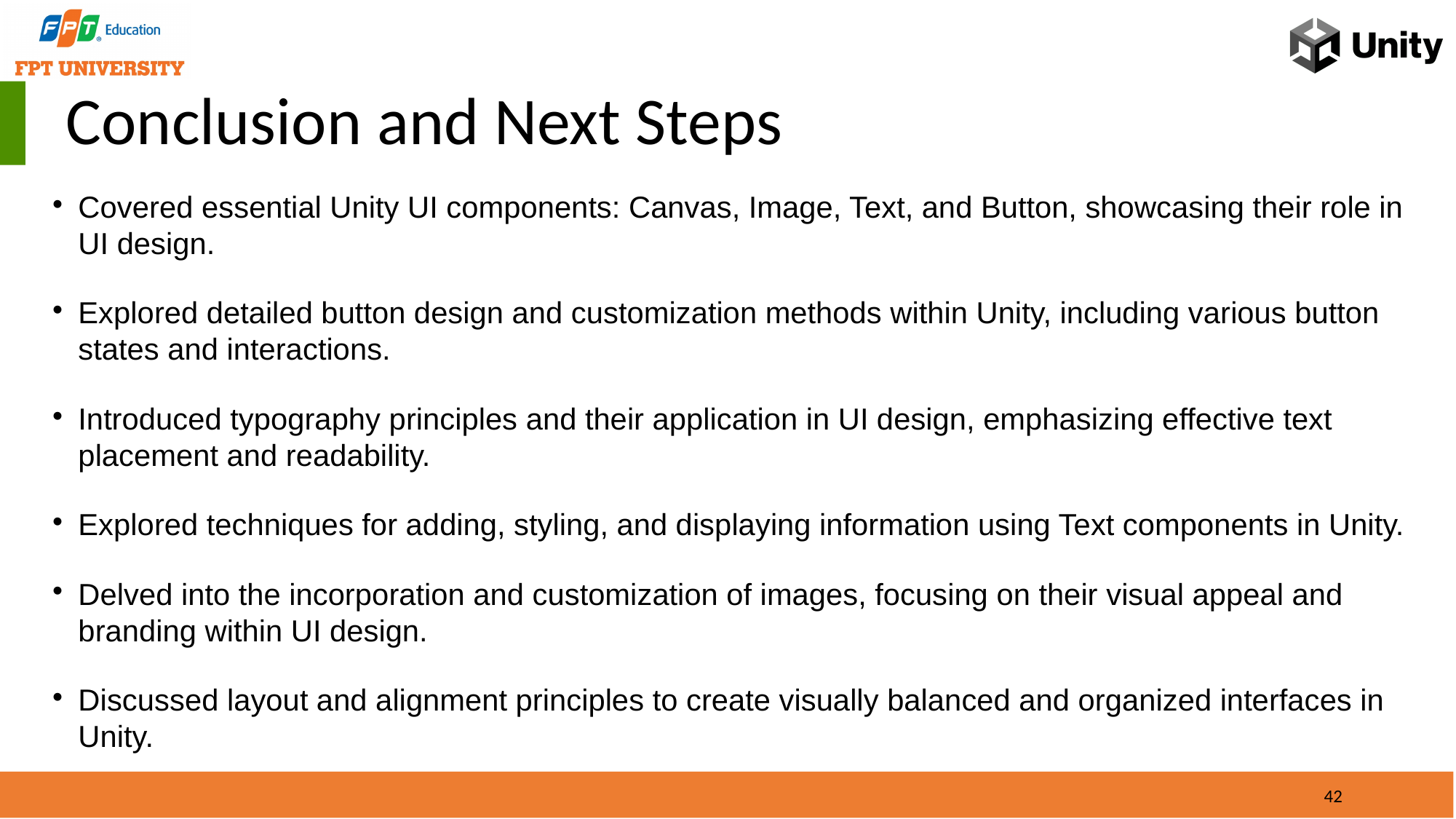

Conclusion and Next Steps

Covered essential Unity UI components: Canvas, Image, Text, and Button, showcasing their role in UI design.
Explored detailed button design and customization methods within Unity, including various button states and interactions.
Introduced typography principles and their application in UI design, emphasizing effective text placement and readability.
Explored techniques for adding, styling, and displaying information using Text components in Unity.
Delved into the incorporation and customization of images, focusing on their visual appeal and branding within UI design.
Discussed layout and alignment principles to create visually balanced and organized interfaces in Unity.
42